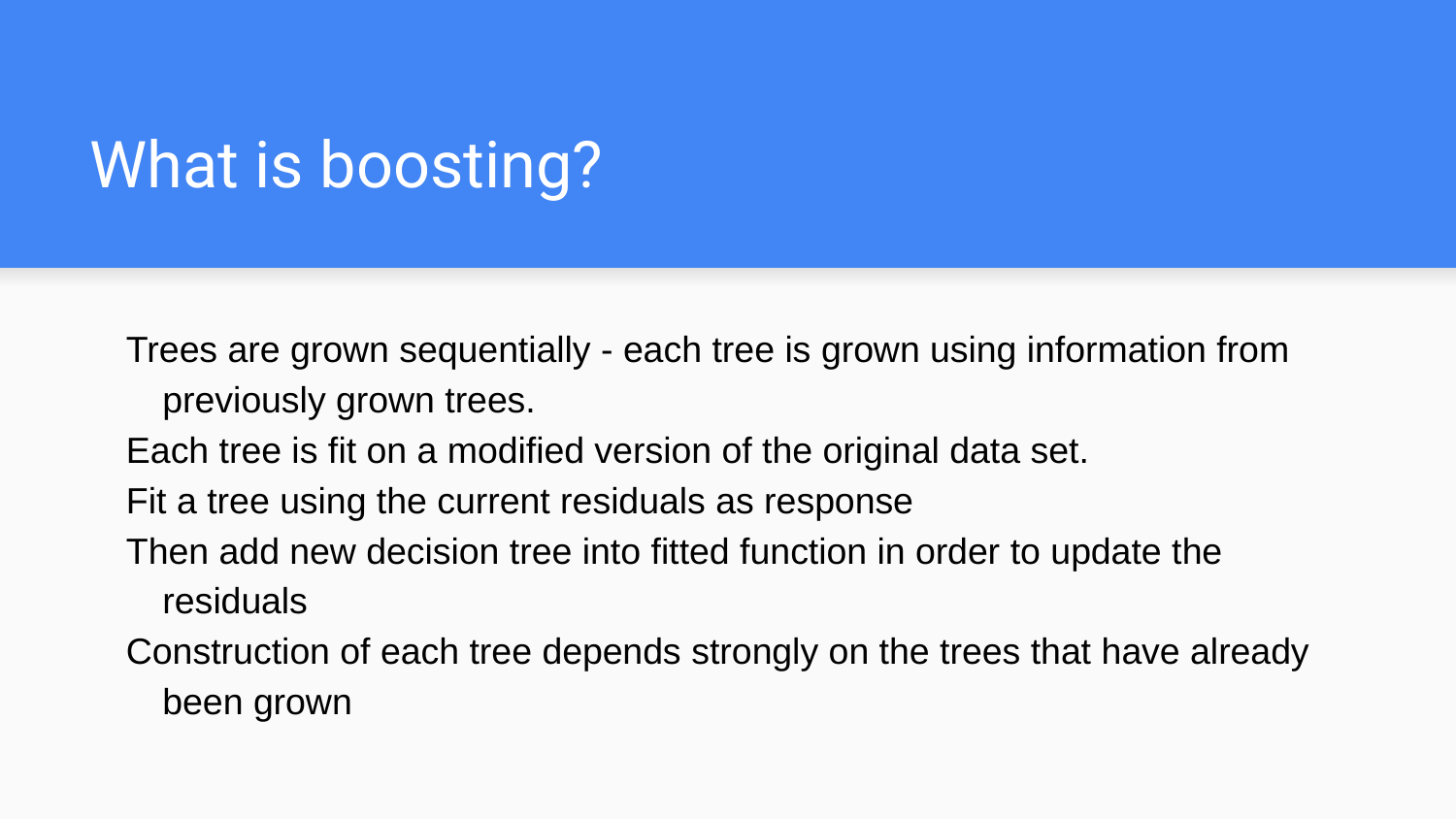

# What is boosting?
Trees are grown sequentially - each tree is grown using information from previously grown trees.
Each tree is fit on a modified version of the original data set.
Fit a tree using the current residuals as response
Then add new decision tree into fitted function in order to update the residuals
Construction of each tree depends strongly on the trees that have already been grown